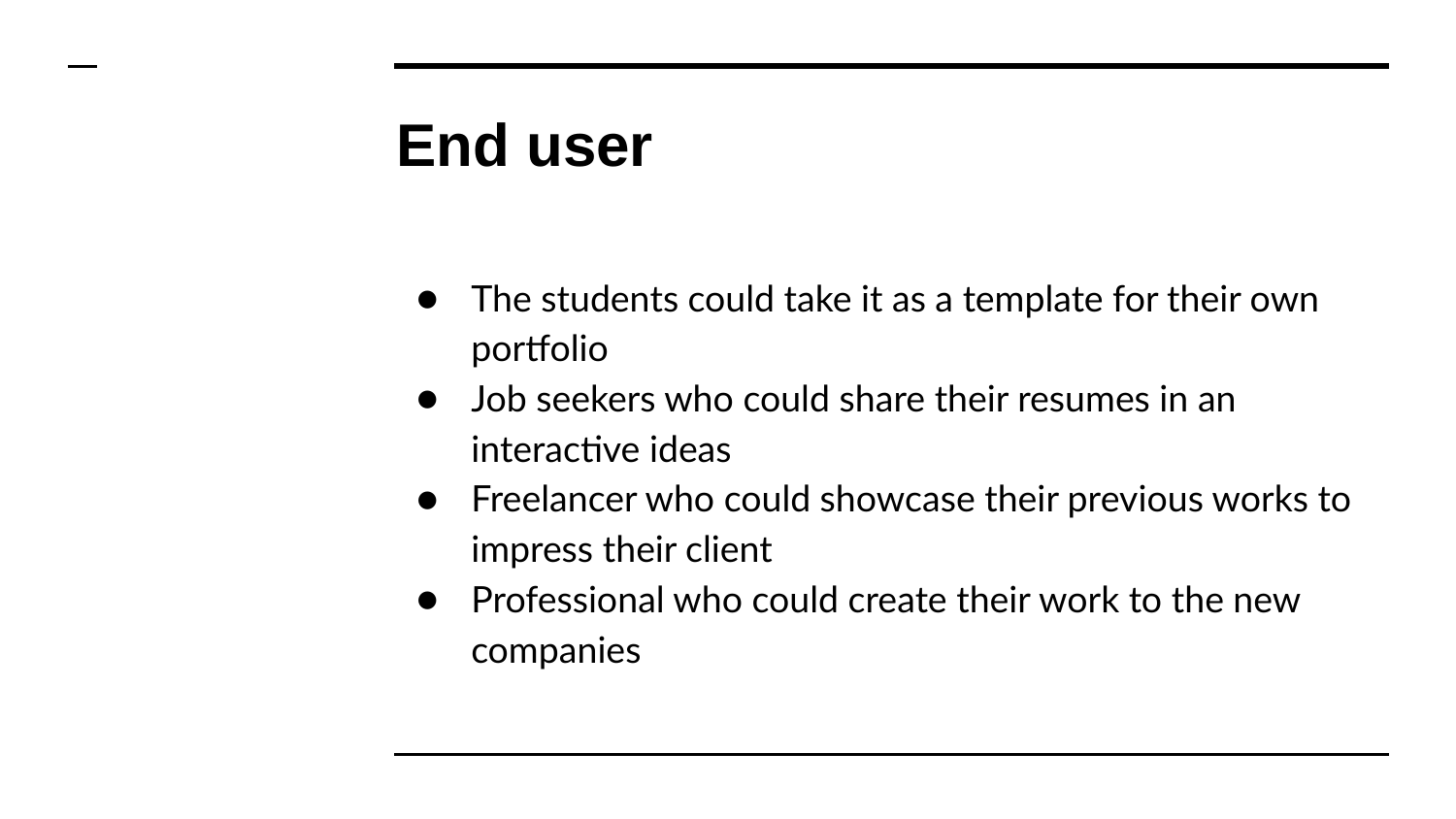

# End user
The students could take it as a template for their own portfolio
Job seekers who could share their resumes in an interactive ideas
Freelancer who could showcase their previous works to impress their client
Professional who could create their work to the new companies